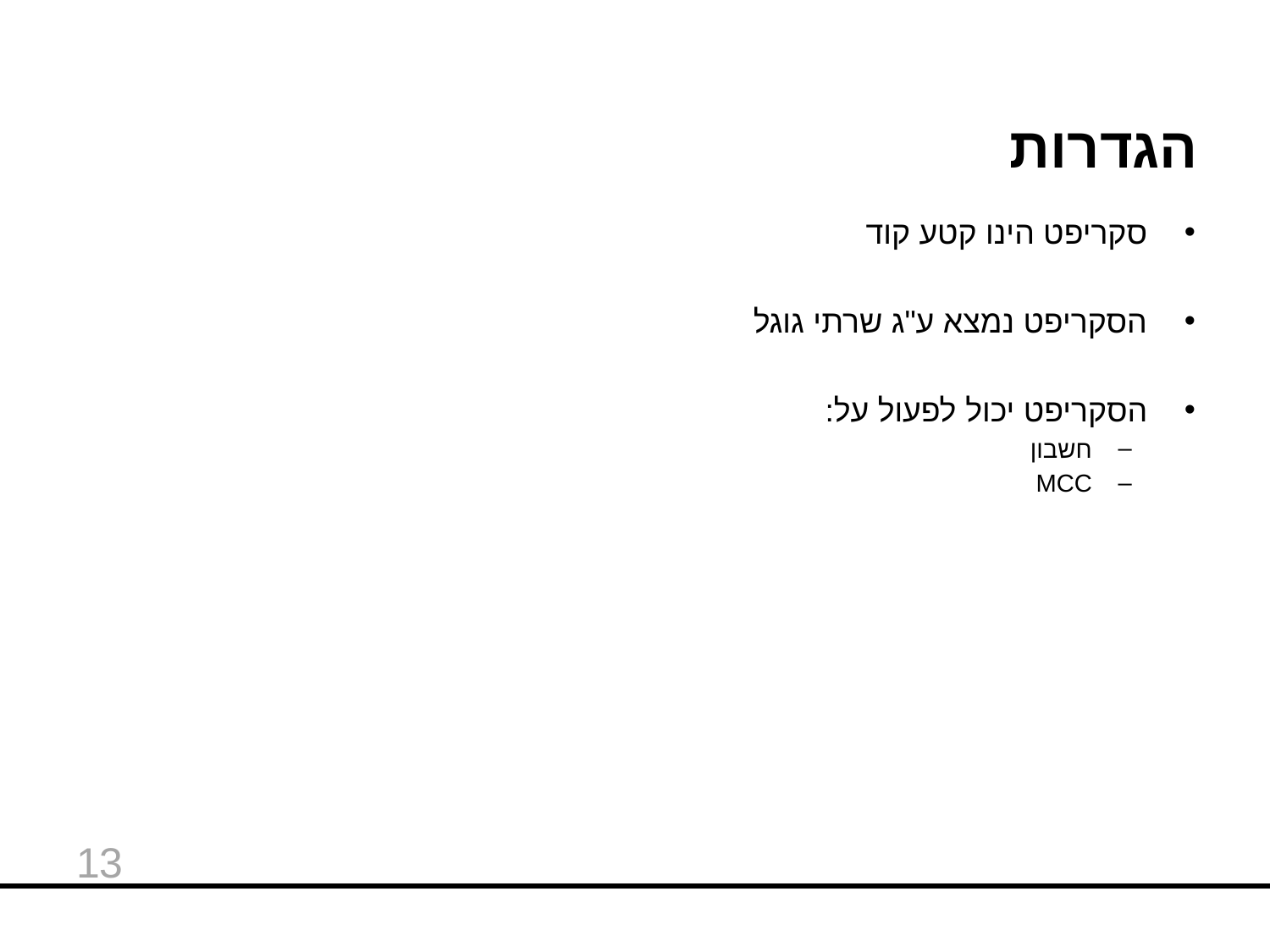

הגדרות
סקריפט הינו קטע קוד

הסקריפט נמצא ע"ג שרתי גוגל

הסקריפט יכול לפעול על:
חשבון
MCC

13